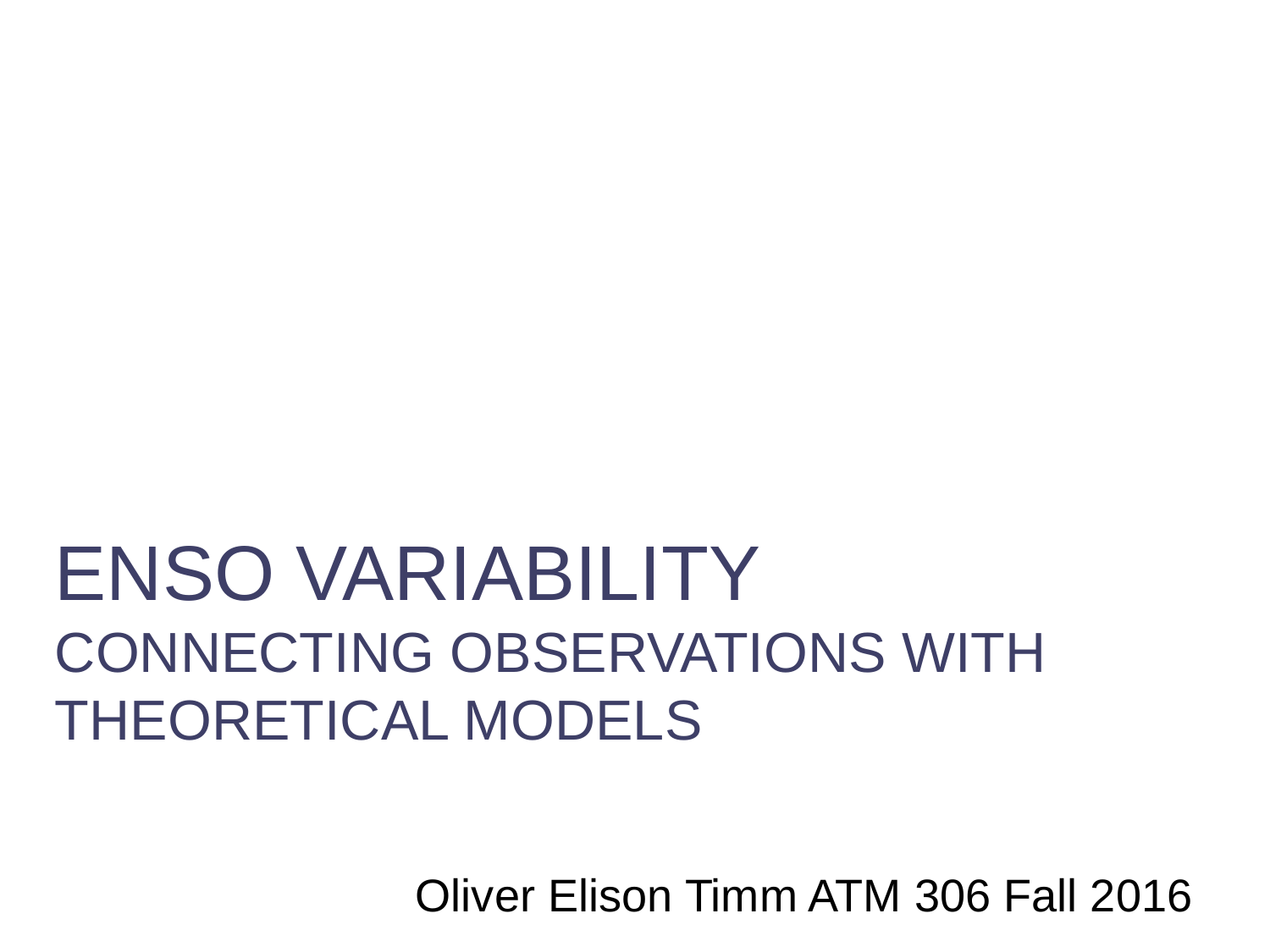

ENSO variability
Connecting observations with theoretical models

Oliver Elison Timm ATM 306 Fall 2016
Lecture 5